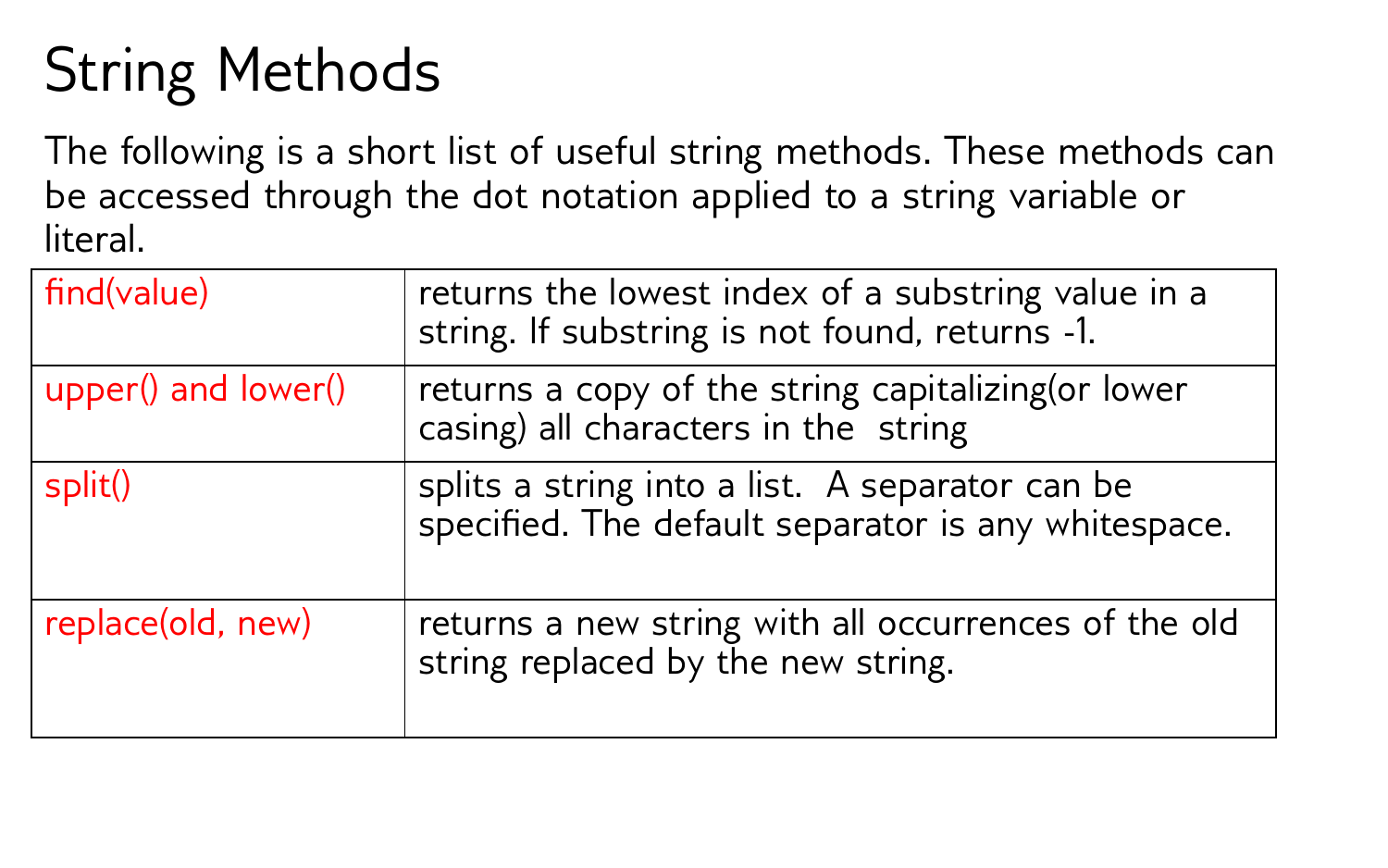

# String Methods
The following is a short list of useful string methods. These methods can be accessed through the dot notation applied to a string variable or literal.

| find(value) | returns the lowest index of a substring value in a string. If substring is not found, returns -1. |
| --- | --- |
| upper() and lower() | returns a copy of the string capitalizing(or lower casing) all characters in the string |
| split() | splits a string into a list. A separator can be specified. The default separator is any whitespace. |
| replace(old, new) | returns a new string with all occurrences of the old string replaced by the new string. |